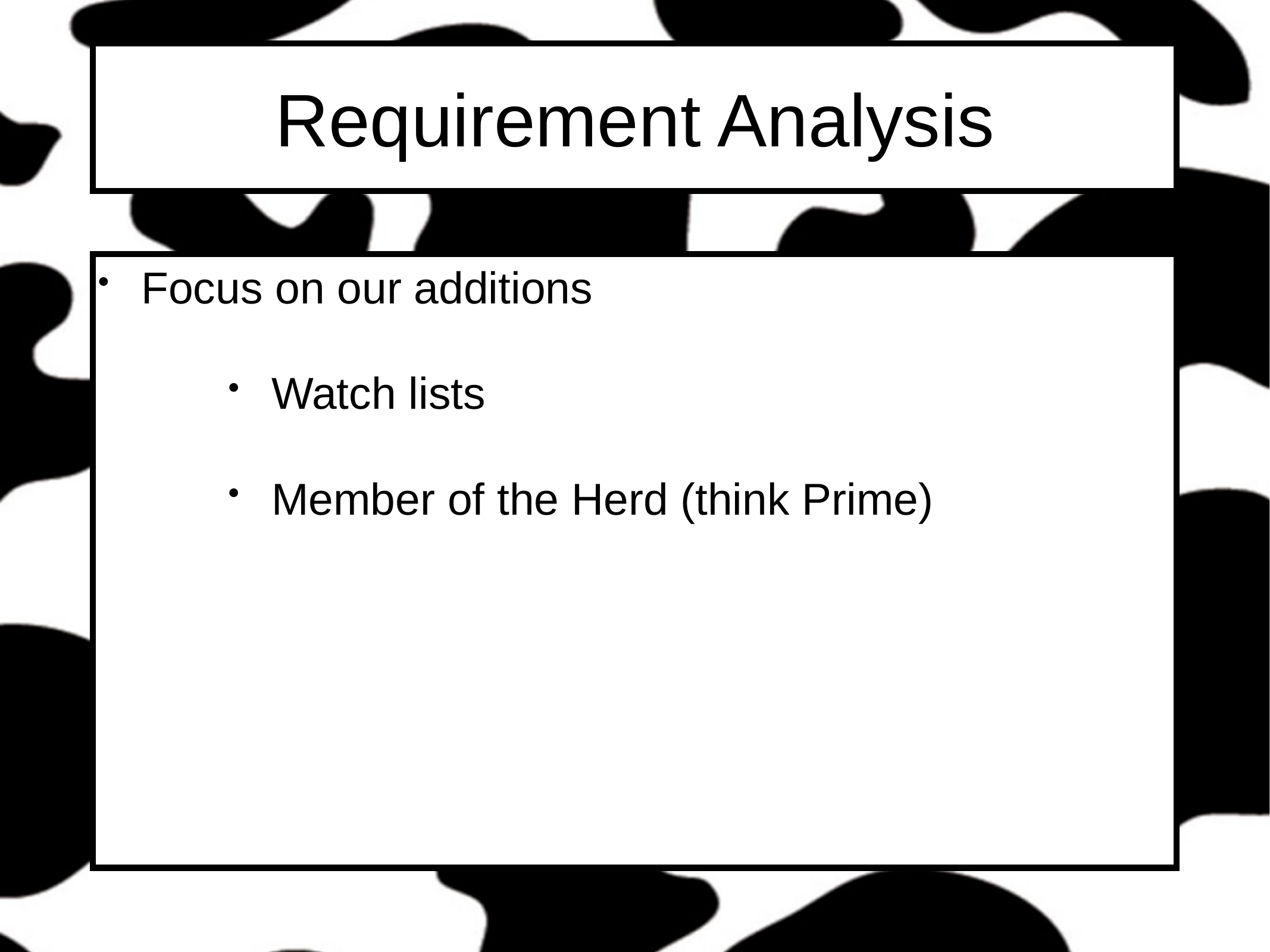

# Requirement Analysis
Focus on our additions
Watch lists
Member of the Herd (think Prime)